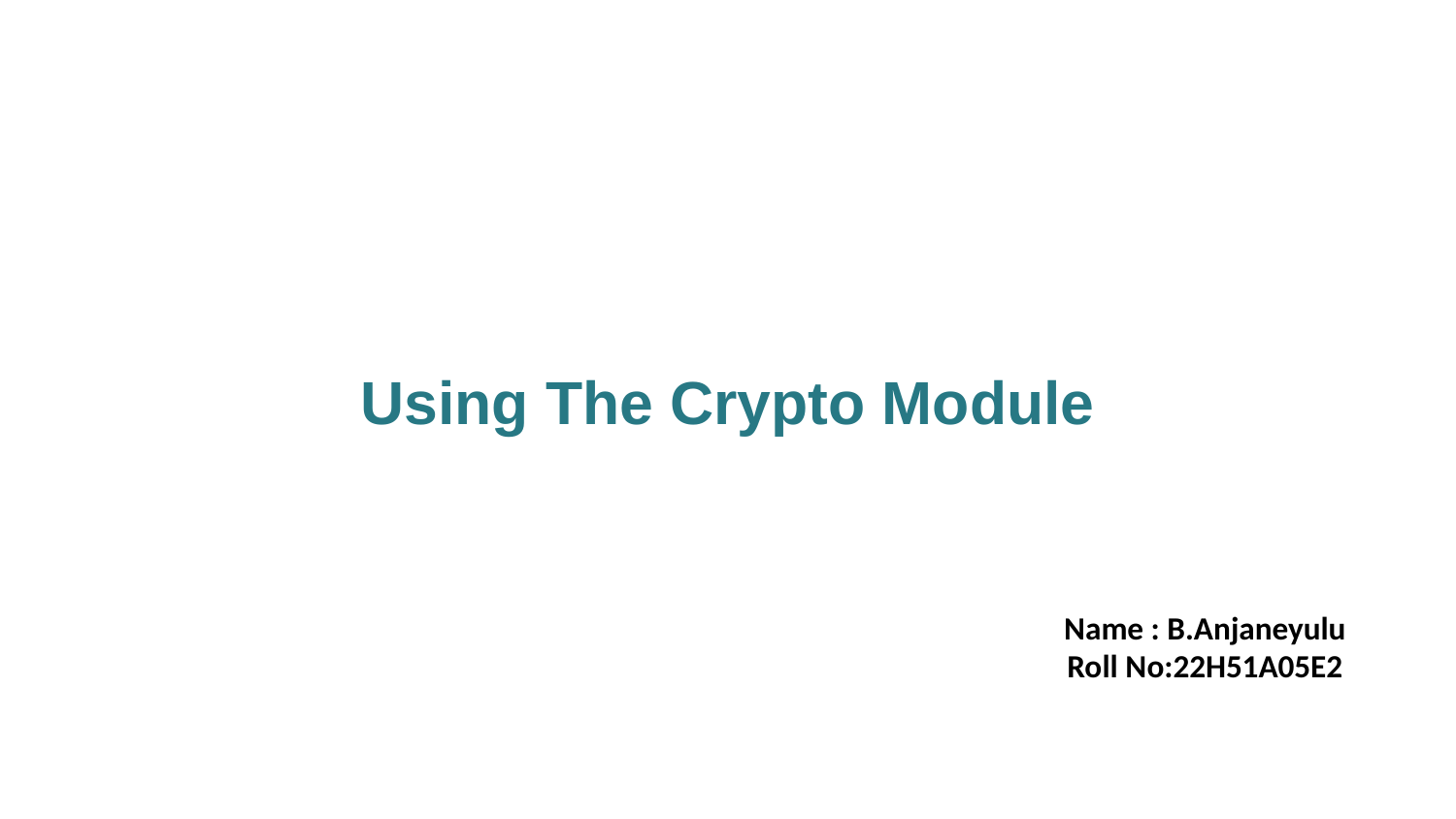

Using The Crypto Module
Name : B.Anjaneyulu
Roll No:22H51A05E2